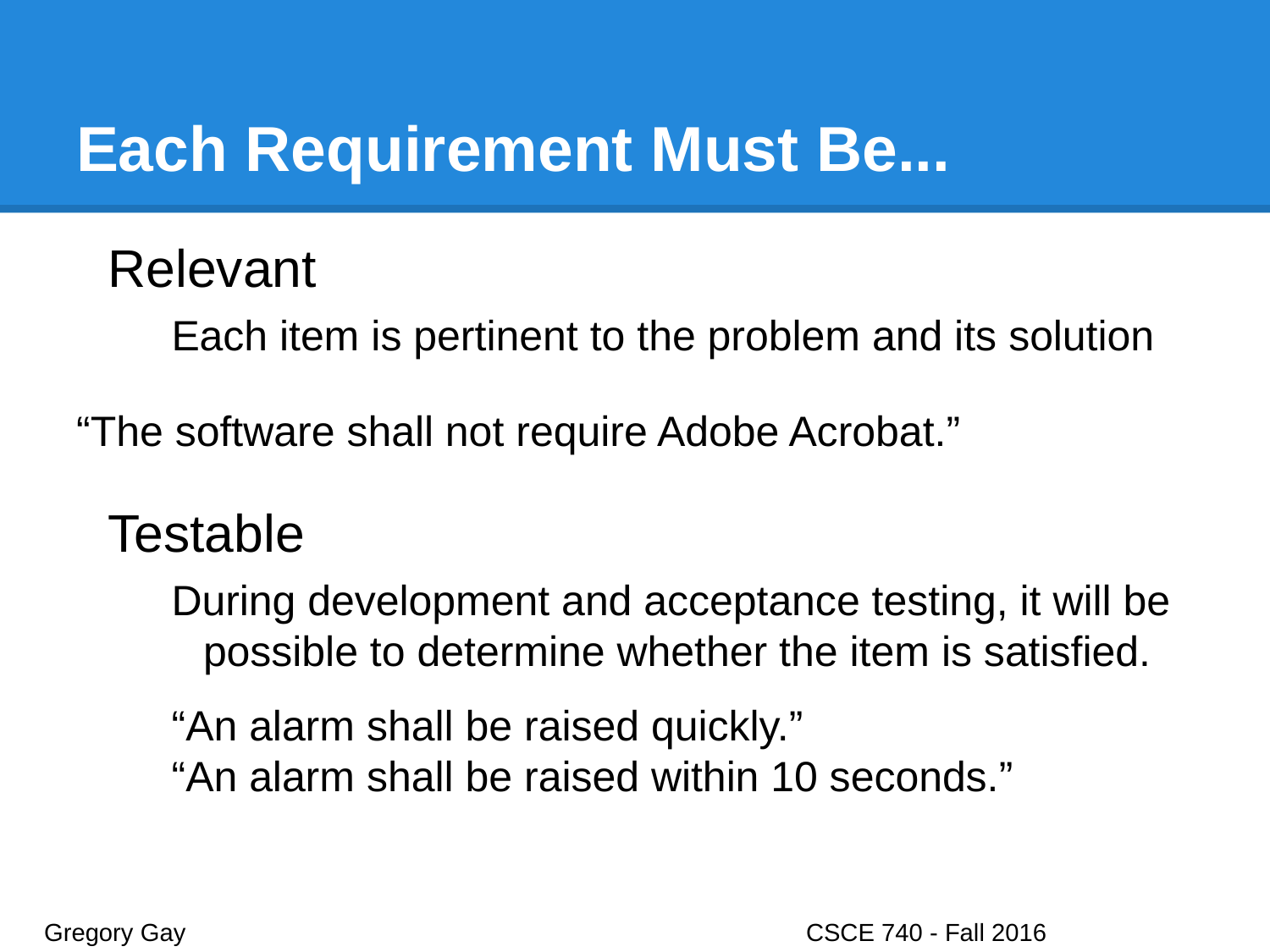

# Each Requirement Must Be...
Relevant
Each item is pertinent to the problem and its solution

“The software shall not require Adobe Acrobat.”

Testable
During development and acceptance testing, it will be possible to determine whether the item is satisfied.

“An alarm shall be raised quickly.”
“An alarm shall be raised within 10 seconds.”
Gregory Gay					CSCE 740 - Fall 2016								13